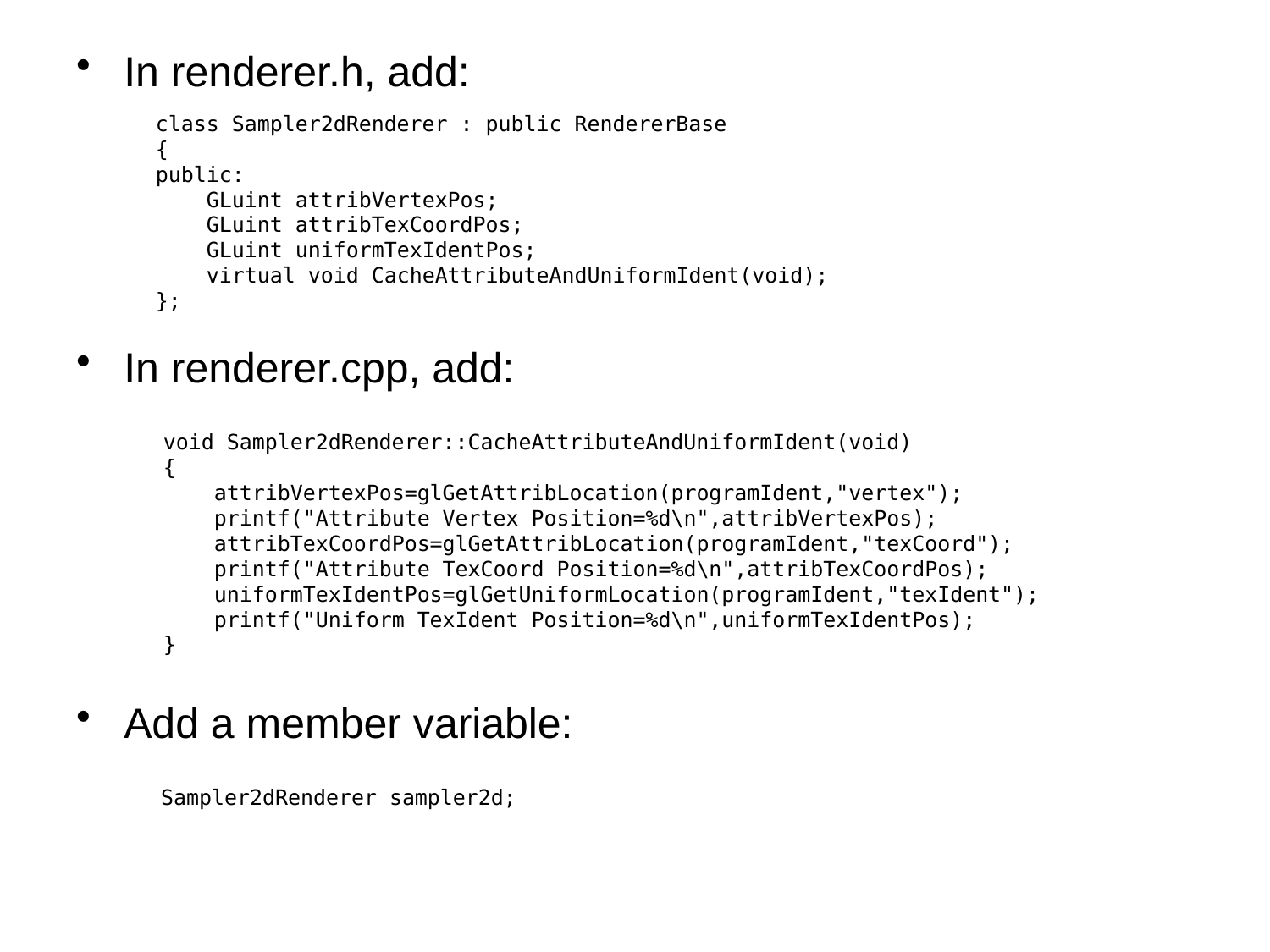

In renderer.h, add:

In renderer.cpp, add:

Add a member variable:
class Sampler2dRenderer : public RendererBase
{
public:
    GLuint attribVertexPos;
    GLuint attribTexCoordPos;
    GLuint uniformTexIdentPos;
    virtual void CacheAttributeAndUniformIdent(void);
};

void Sampler2dRenderer::CacheAttributeAndUniformIdent(void)
{
    attribVertexPos=glGetAttribLocation(programIdent,"vertex");
    printf("Attribute Vertex Position=%d\n",attribVertexPos);
    attribTexCoordPos=glGetAttribLocation(programIdent,"texCoord");
    printf("Attribute TexCoord Position=%d\n",attribTexCoordPos);
    uniformTexIdentPos=glGetUniformLocation(programIdent,"texIdent");
    printf("Uniform TexIdent Position=%d\n",uniformTexIdentPos);
}

Sampler2dRenderer sampler2d;